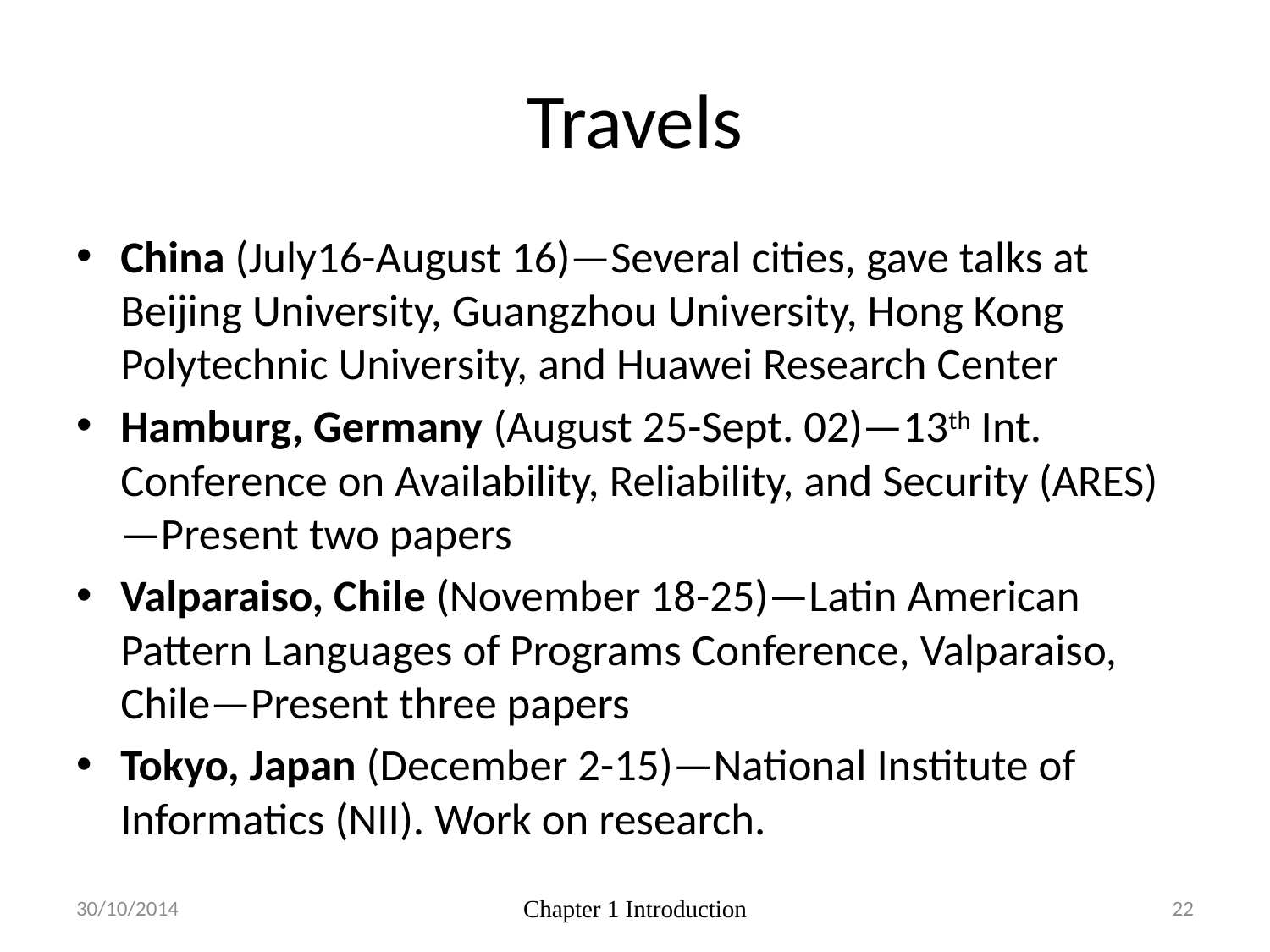

# Travels
China (July16-August 16)—Several cities, gave talks at Beijing University, Guangzhou University, Hong Kong Polytechnic University, and Huawei Research Center
Hamburg, Germany (August 25-Sept. 02)—13th Int. Conference on Availability, Reliability, and Security (ARES)—Present two papers
Valparaiso, Chile (November 18-25)—Latin American Pattern Languages of Programs Conference, Valparaiso, Chile—Present three papers
Tokyo, Japan (December 2-15)—National Institute of Informatics (NII). Work on research.
Chapter 1 Introduction
30/10/2014
22